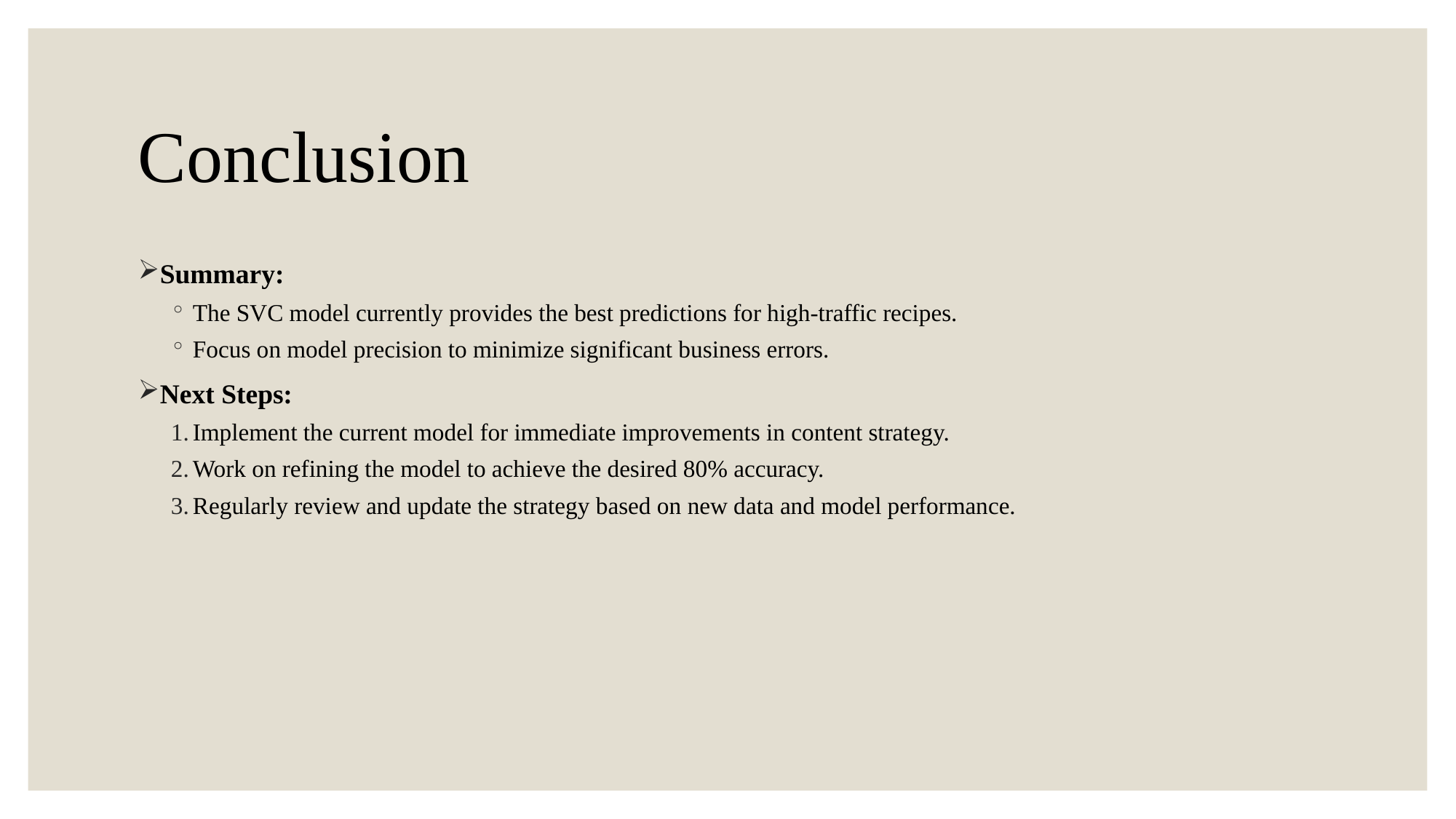

# Conclusion
Summary:
The SVC model currently provides the best predictions for high-traffic recipes.
Focus on model precision to minimize significant business errors.
Next Steps:
Implement the current model for immediate improvements in content strategy.
Work on refining the model to achieve the desired 80% accuracy.
Regularly review and update the strategy based on new data and model performance.